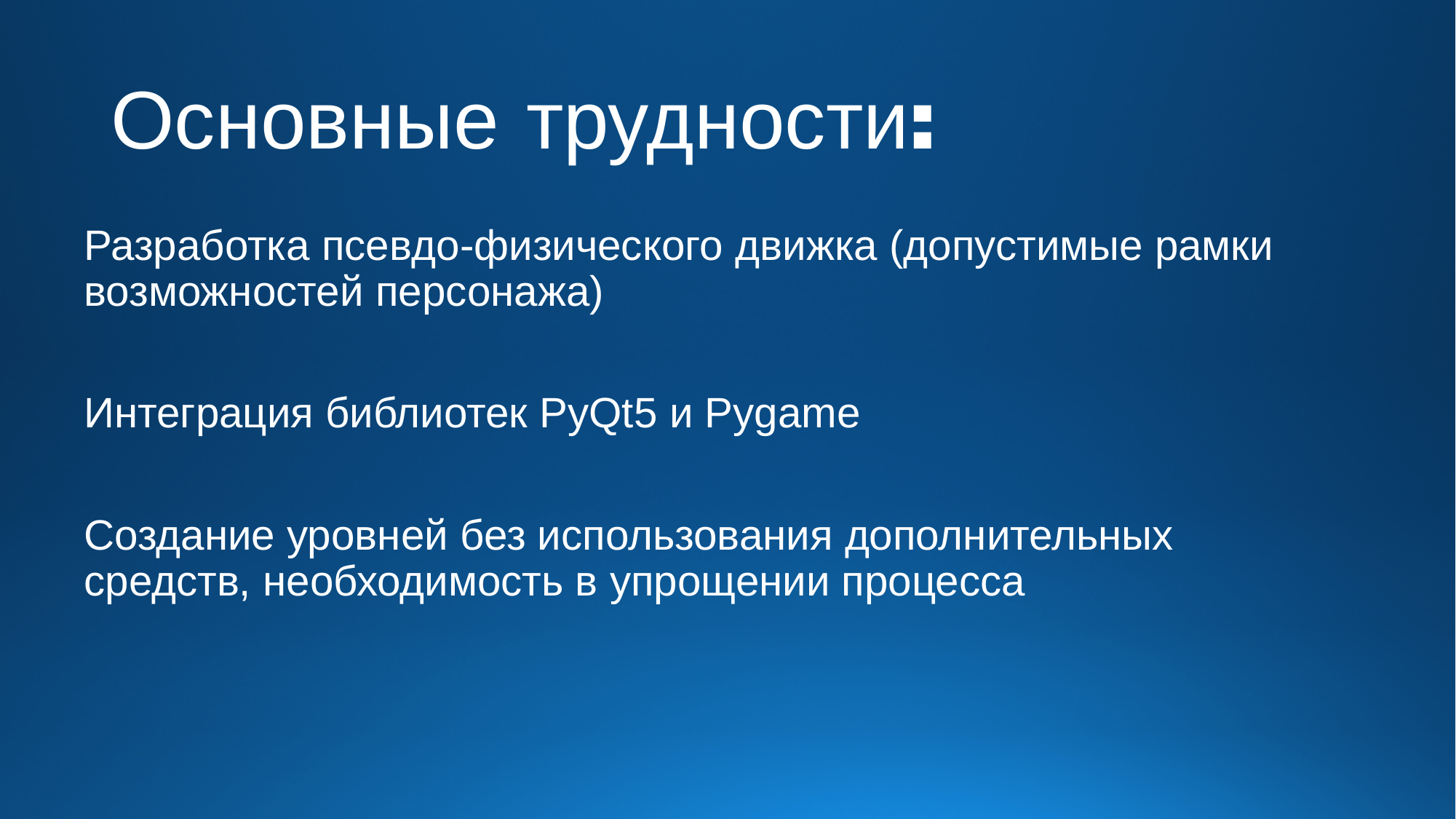

# Основные трудности:
Разработка псевдо-физического движка (допустимые рамки возможностей персонажа)

Интеграция библиотек PyQt5 и Pygame

Создание уровней без использования дополнительных средств, необходимость в упрощении процесса